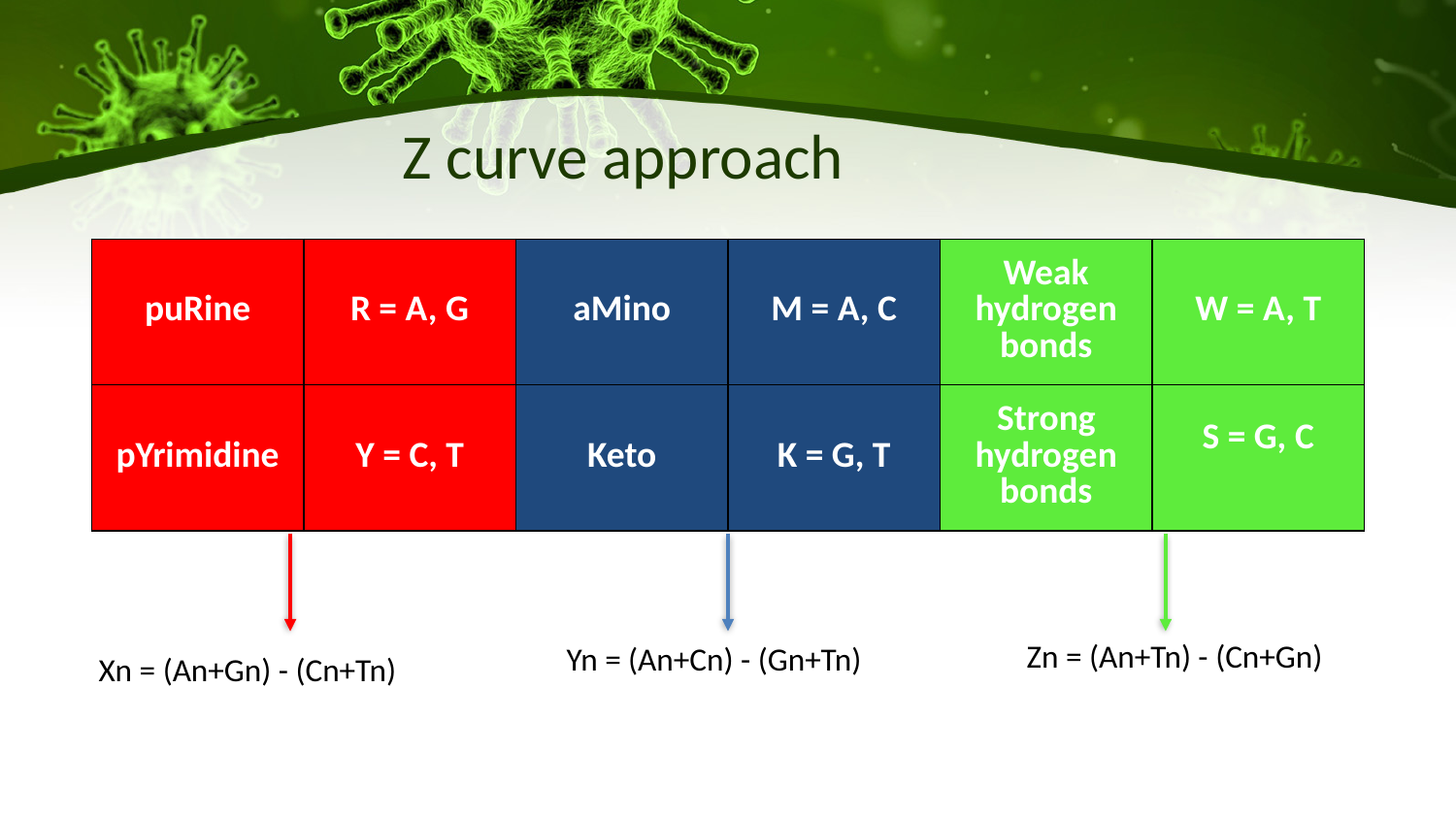

# Z curve approach
| puRine | R = A, G | aMino | M = A, C | Weak hydrogen bonds | W = A, T |
| --- | --- | --- | --- | --- | --- |
| pYrimidine | Y = C, T | Keto | K = G, T | Strong hydrogen bonds | S = G, C |
Zn = (An+Tn) - (Cn+Gn)
Yn = (An+Cn) - (Gn+Tn)
Xn = (An+Gn) - (Cn+Tn)